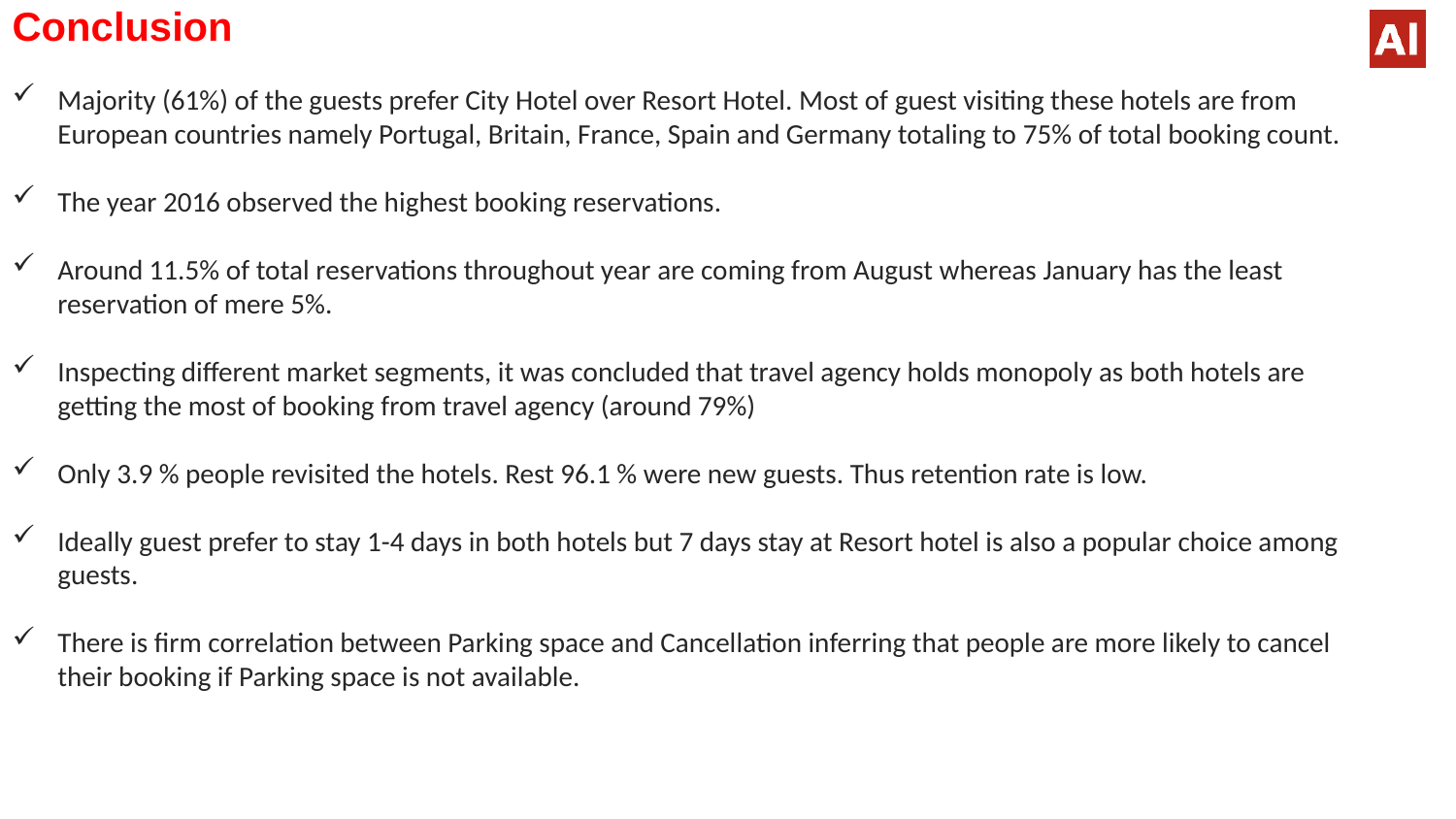

# Conclusion
Majority (61%) of the guests prefer City Hotel over Resort Hotel. Most of guest visiting these hotels are from European countries namely Portugal, Britain, France, Spain and Germany totaling to 75% of total booking count.

The year 2016 observed the highest booking reservations.

Around 11.5% of total reservations throughout year are coming from August whereas January has the least reservation of mere 5%.

Inspecting different market segments, it was concluded that travel agency holds monopoly as both hotels are getting the most of booking from travel agency (around 79%)

Only 3.9 % people revisited the hotels. Rest 96.1 % were new guests. Thus retention rate is low.

Ideally guest prefer to stay 1-4 days in both hotels but 7 days stay at Resort hotel is also a popular choice among guests.

There is firm correlation between Parking space and Cancellation inferring that people are more likely to cancel their booking if Parking space is not available.